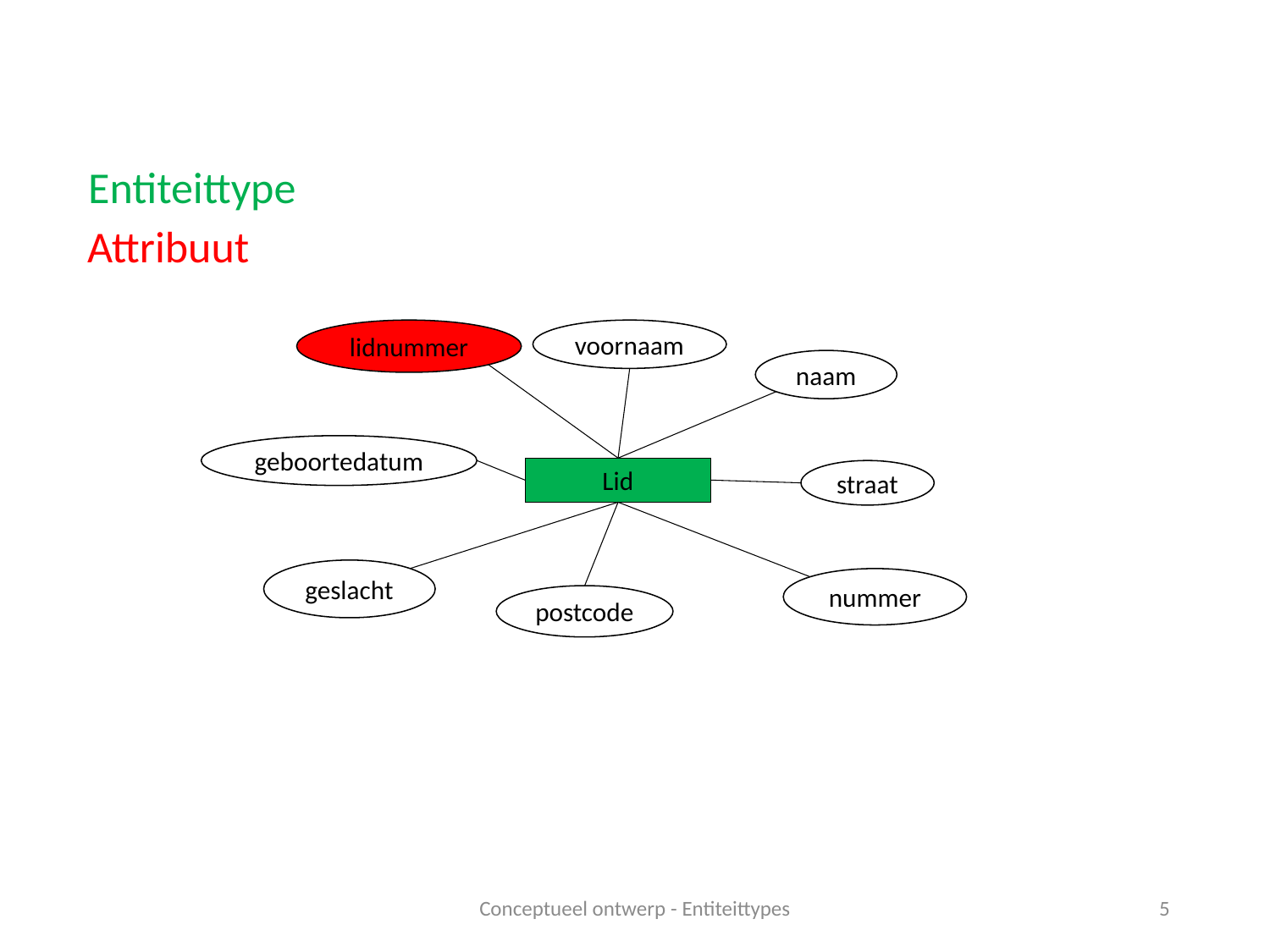

Entiteittype
Attribuut
lidnummer
voornaam
naam
geboortedatum
Lid
straat
geslacht
nummer
postcode
Conceptueel ontwerp - Entiteittypes
5